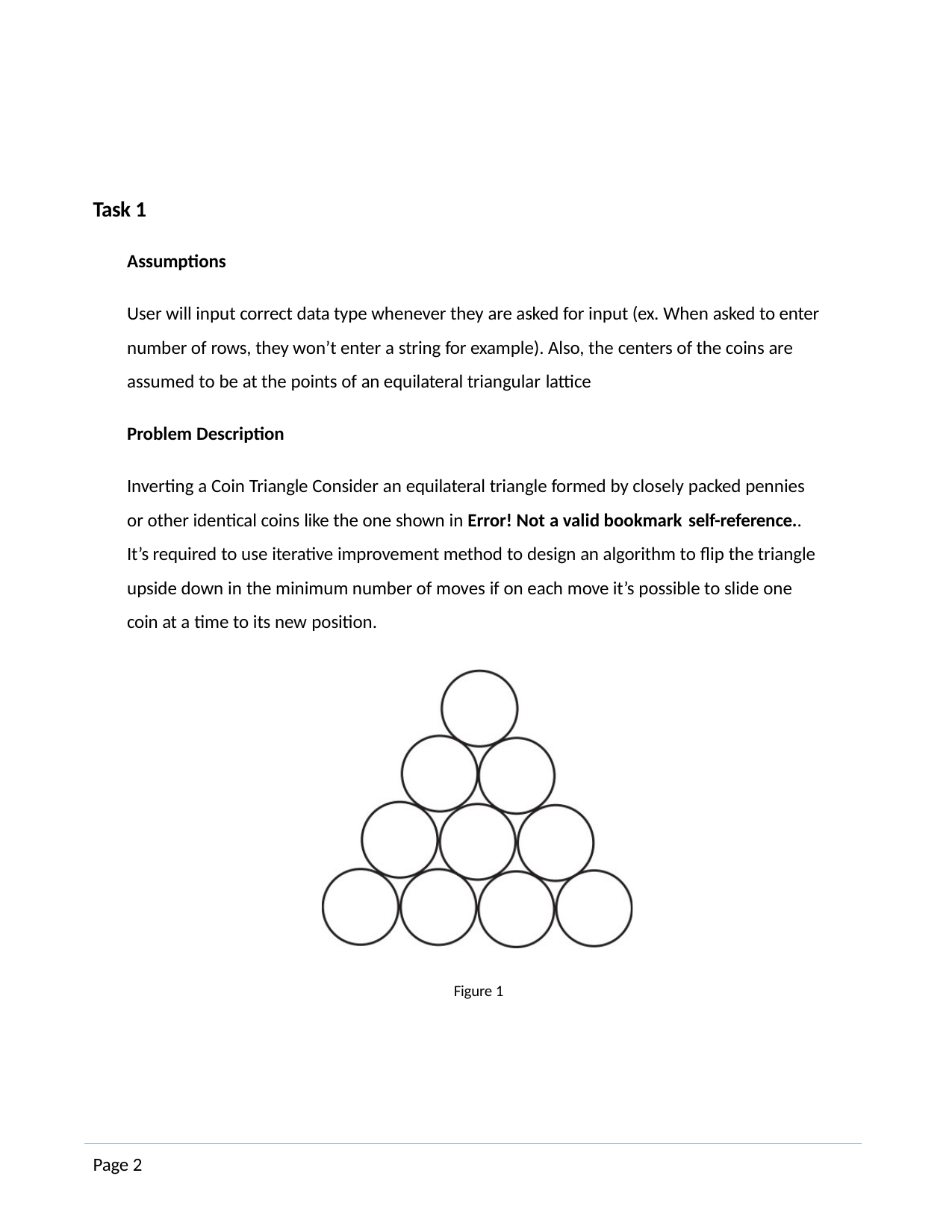

Task 1

Assumptions

User will input correct data type whenever they are asked for input (ex. When asked to enter  number of rows, they won’t enter a string for example). Also, the centers of the coins are  assumed to be at the points of an equilateral triangular lattice

Problem Description

Inverting a Coin Triangle Consider an equilateral triangle formed by closely packed pennies  or other identical coins like the one shown in Error! Not a valid bookmark self-reference..
It’s required to use iterative improvement method to design an algorithm to flip the triangle  upside down in the minimum number of moves if on each move it’s possible to slide one  coin at a time to its new position.

Figure 1
Page 2